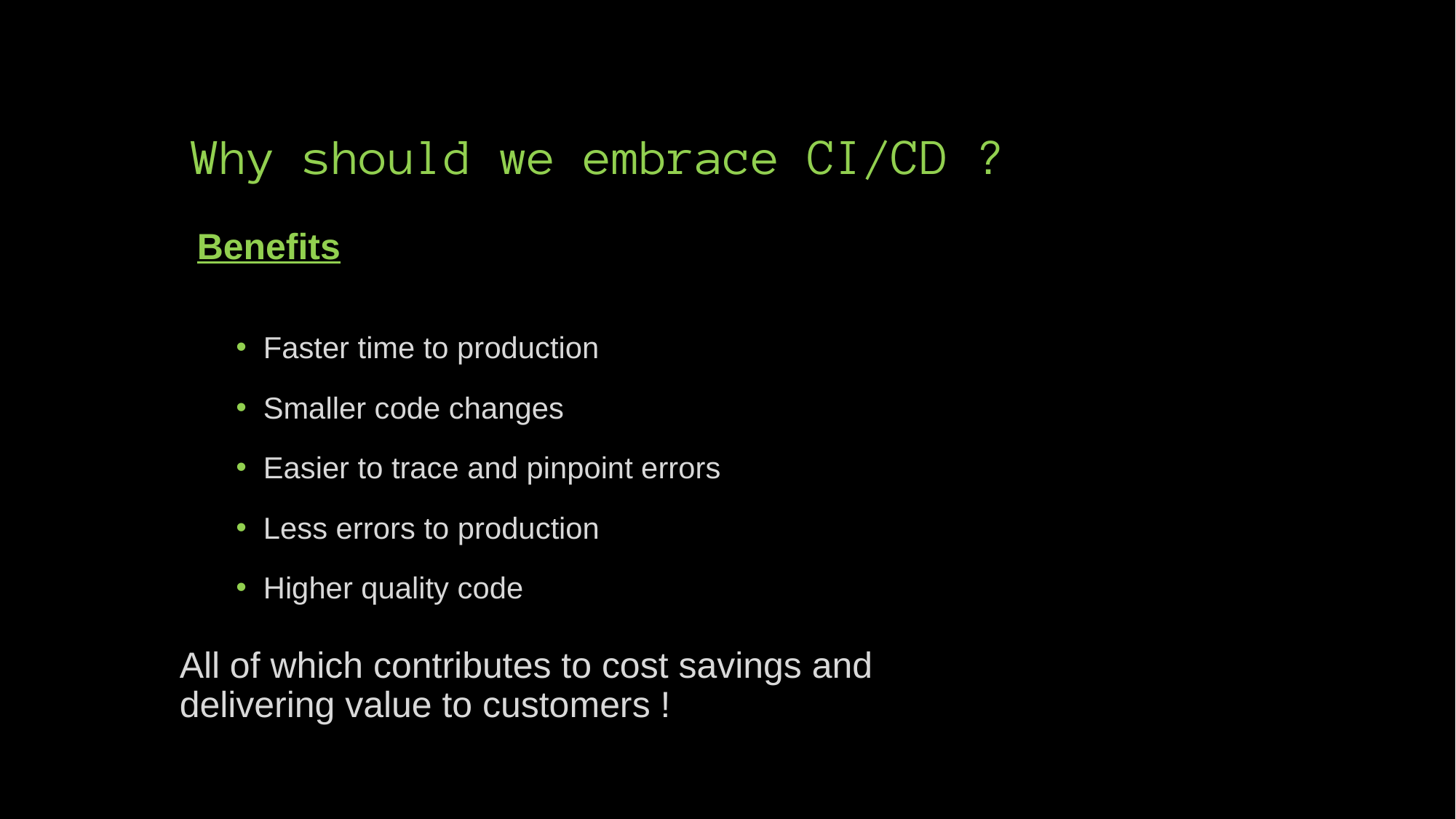

# Why should we embrace CI/CD ?
Benefits

Faster time to production
Smaller code changes
Easier to trace and pinpoint errors
Less errors to production
Higher quality code

All of which contributes to cost savings and delivering value to customers !